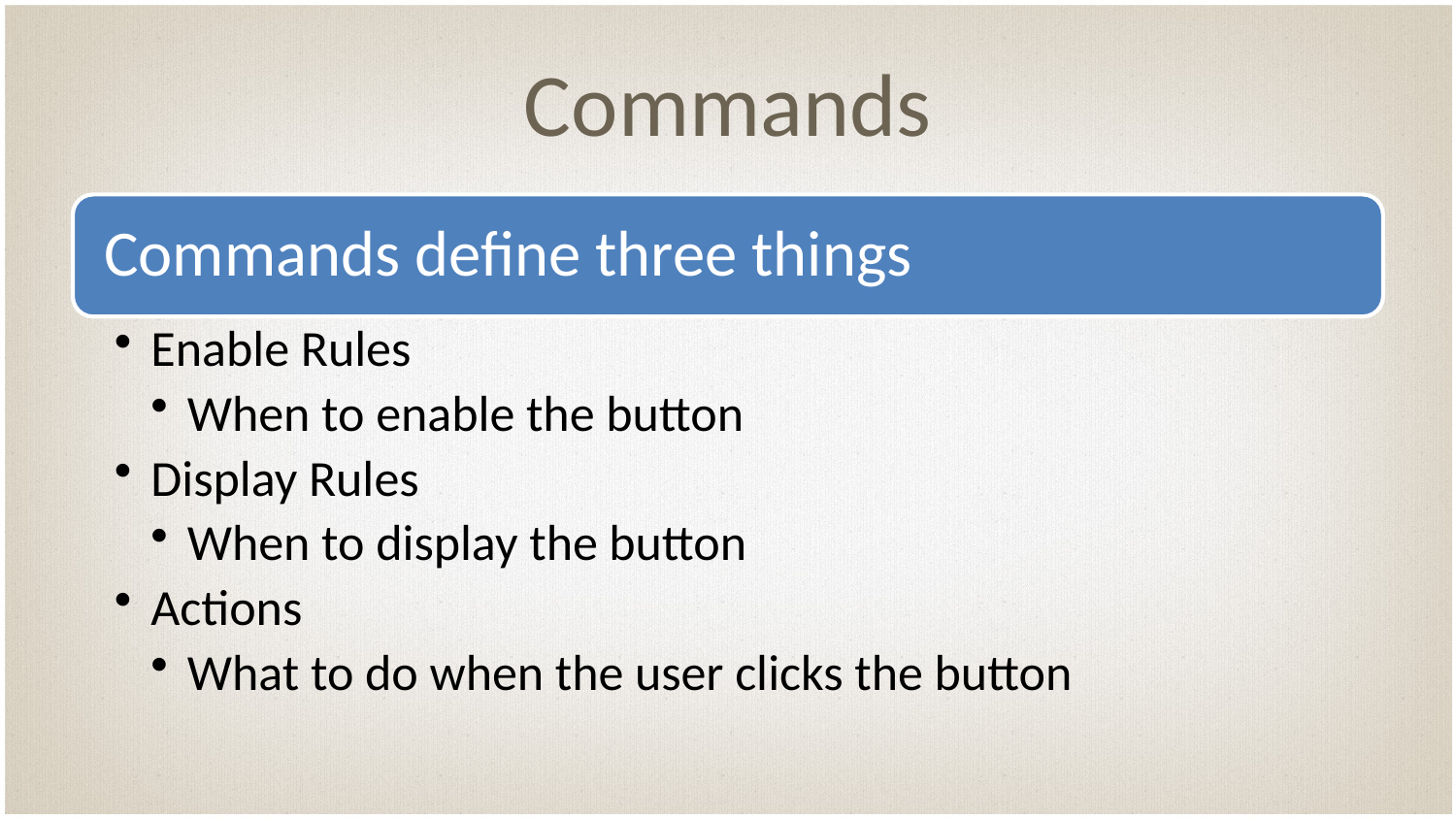

# Commands
Commands define three things
Enable Rules
When to enable the button
Display Rules
When to display the button
Actions
What to do when the user clicks the button